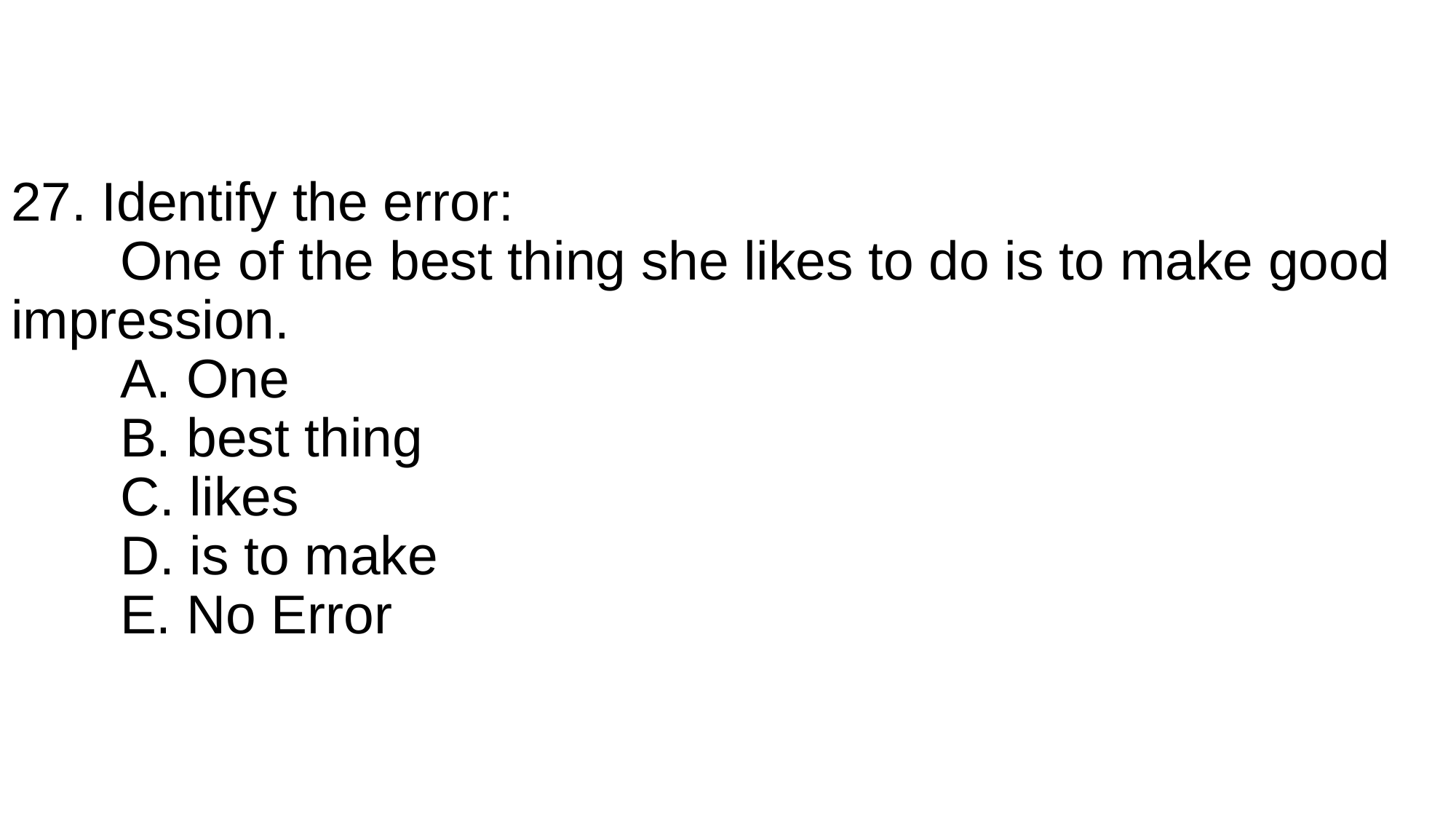

# 27. Identify the error: One of the best thing she likes to do is to make good 	impression. A. One B. best thing C. likes D. is to make E. No Error